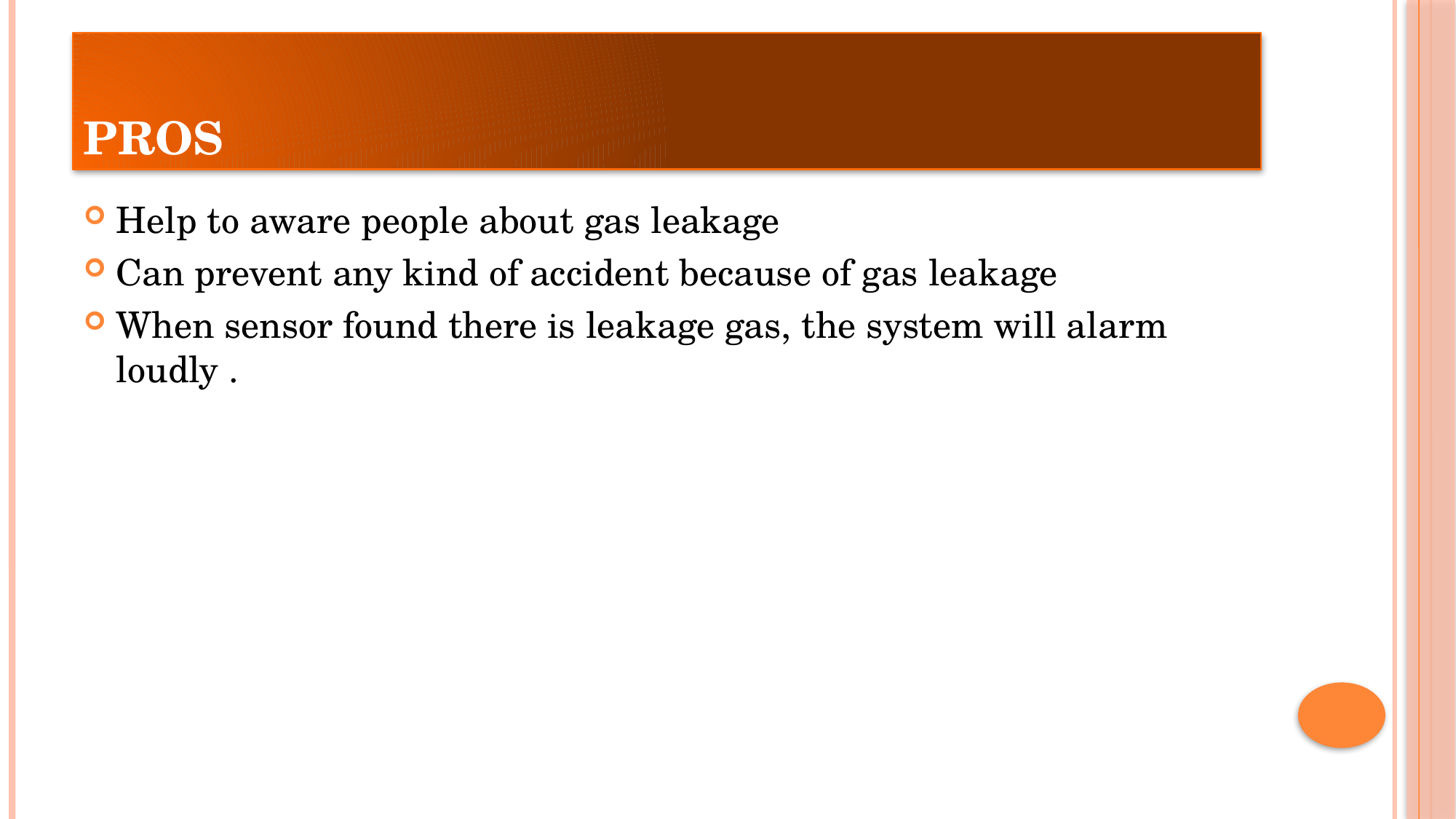

# Pros
Help to aware people about gas leakage
Can prevent any kind of accident because of gas leakage
When sensor found there is leakage gas, the system will alarm loudly .